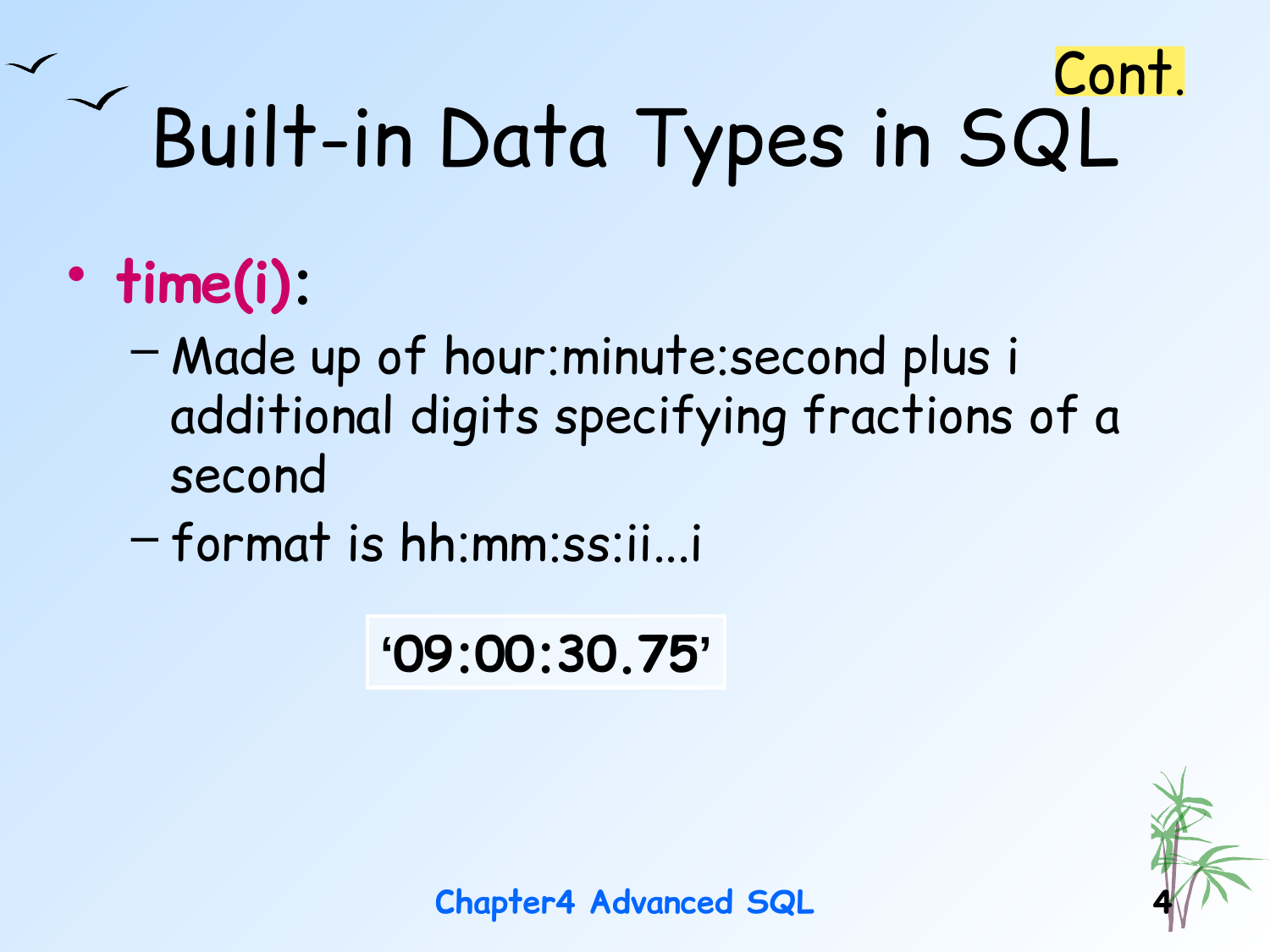

Cont.
# Built-in Data Types in SQL
time(i):
Made up of hour:minute:second plus i additional digits specifying fractions of a second
format is hh:mm:ss:ii...i
‘09:00:30.75’
Chapter4 Advanced SQL
4